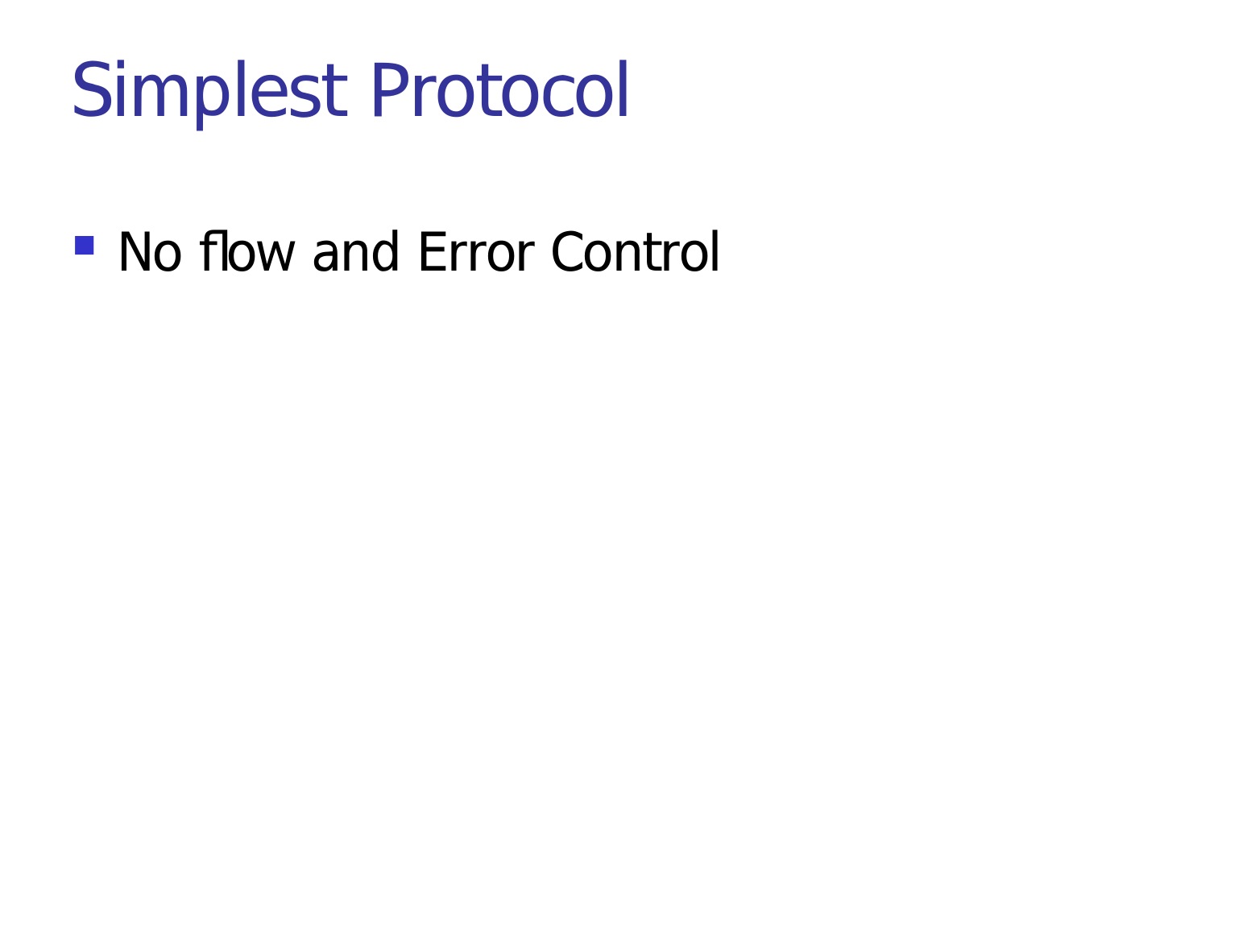

Simplest Protocol
No flow and Error Control